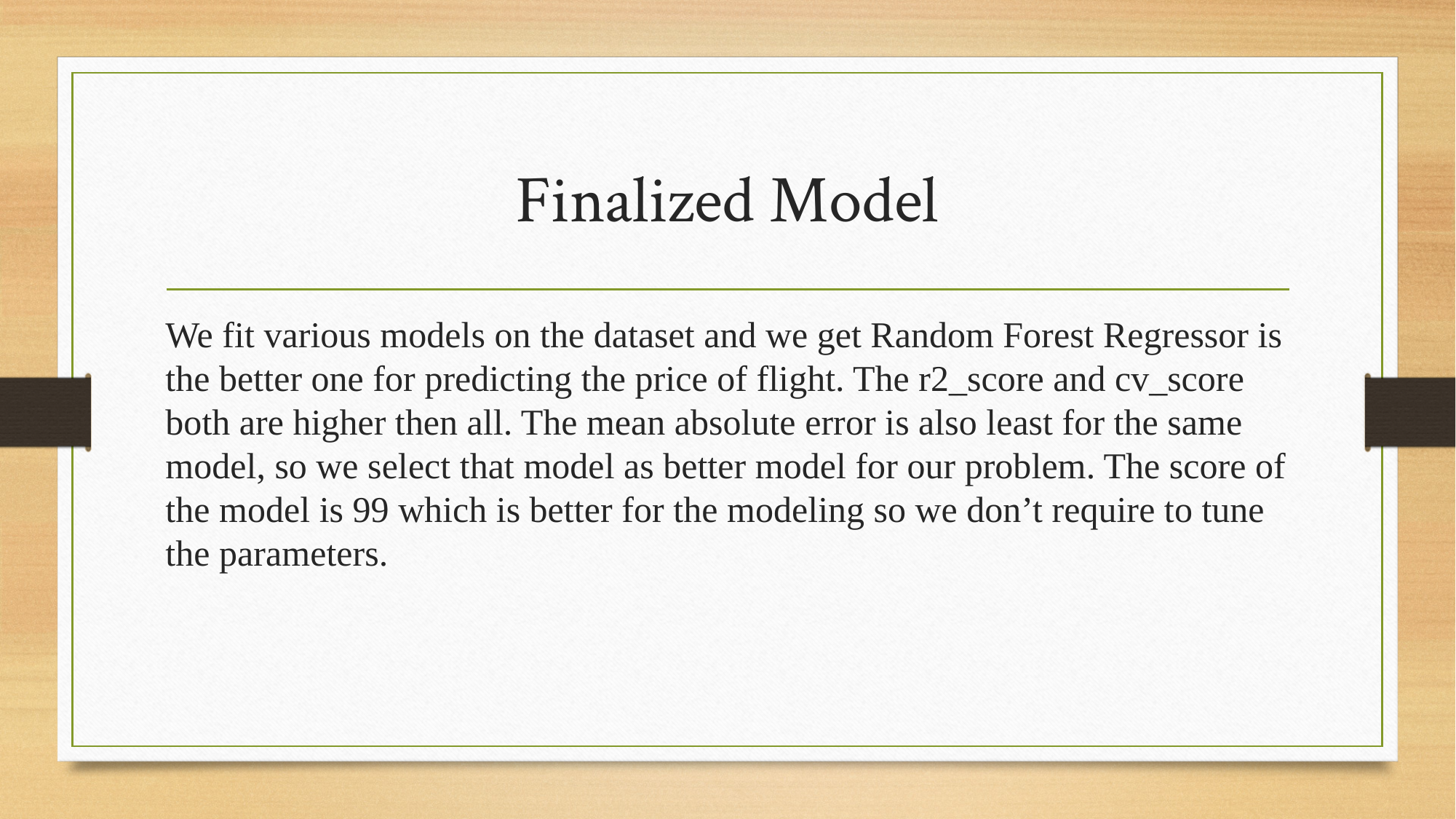

# Finalized Model
We fit various models on the dataset and we get Random Forest Regressor is the better one for predicting the price of flight. The r2_score and cv_score both are higher then all. The mean absolute error is also least for the same model, so we select that model as better model for our problem. The score of the model is 99 which is better for the modeling so we don’t require to tune the parameters.